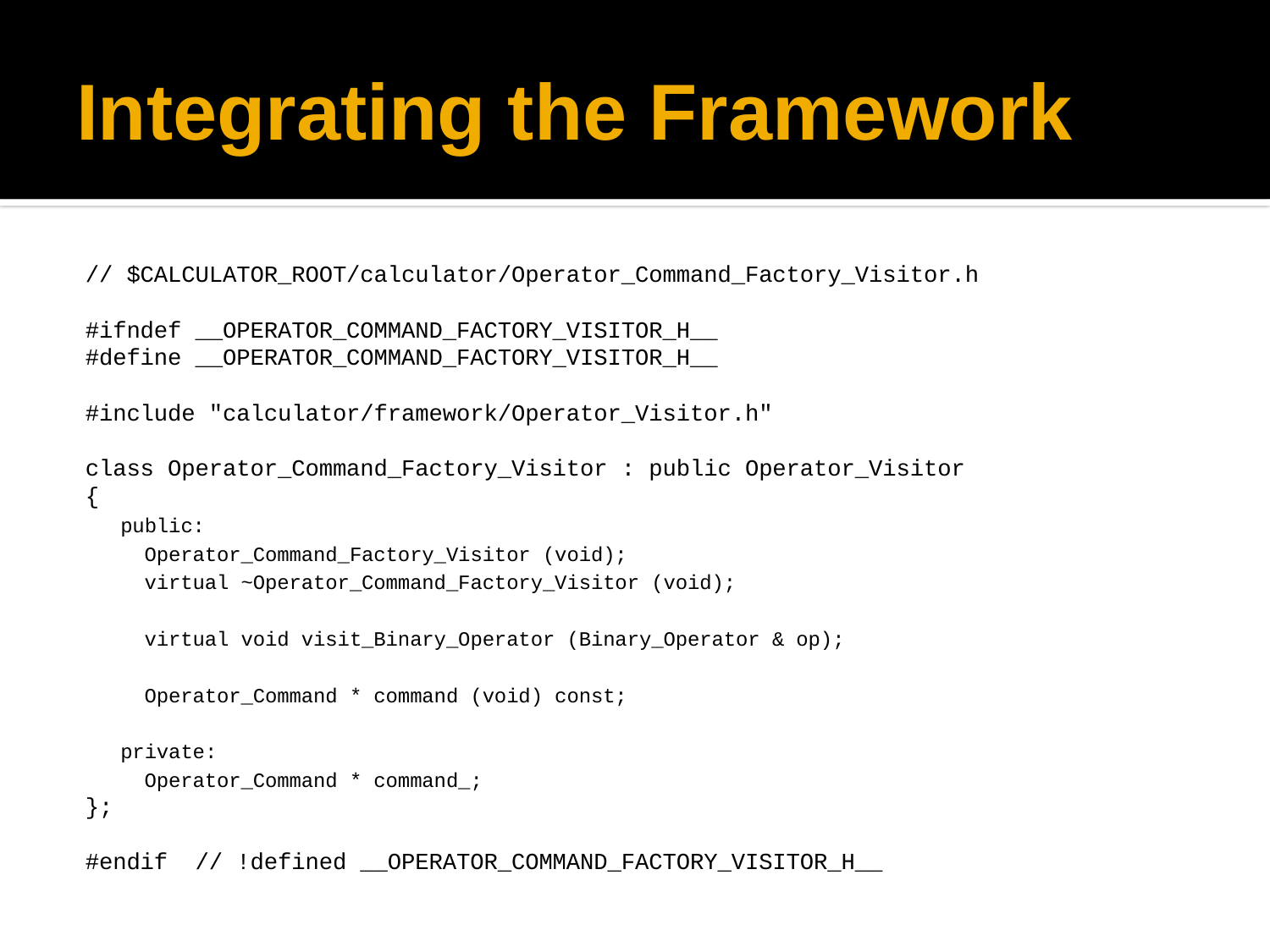

# Integrating the Framework
// $CALCULATOR_ROOT/calculator/Operator_Command_Factory_Visitor.h

#ifndef __OPERATOR_COMMAND_FACTORY_VISITOR_H__
#define __OPERATOR_COMMAND_FACTORY_VISITOR_H__

#include "calculator/framework/Operator_Visitor.h"

class Operator_Command_Factory_Visitor : public Operator_Visitor
{
public:
  Operator_Command_Factory_Visitor (void);
  virtual ~Operator_Command_Factory_Visitor (void);

  virtual void visit_Binary_Operator (Binary_Operator & op);

  Operator_Command * command (void) const;

private:
  Operator_Command * command_;
};

#endif  // !defined __OPERATOR_COMMAND_FACTORY_VISITOR_H__